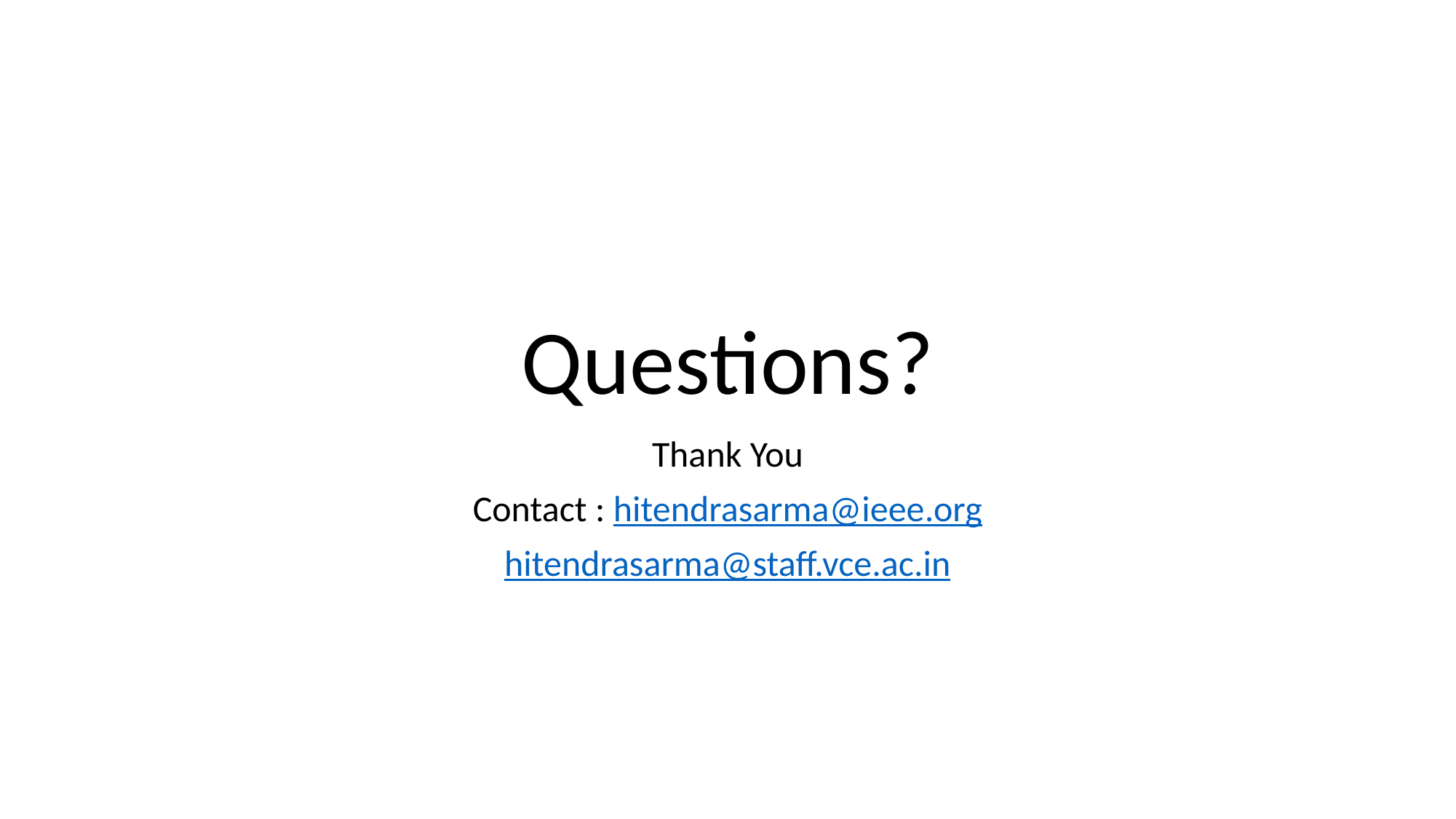

# Questions?
Thank You
Contact : hitendrasarma@ieee.org
hitendrasarma@staff.vce.ac.in